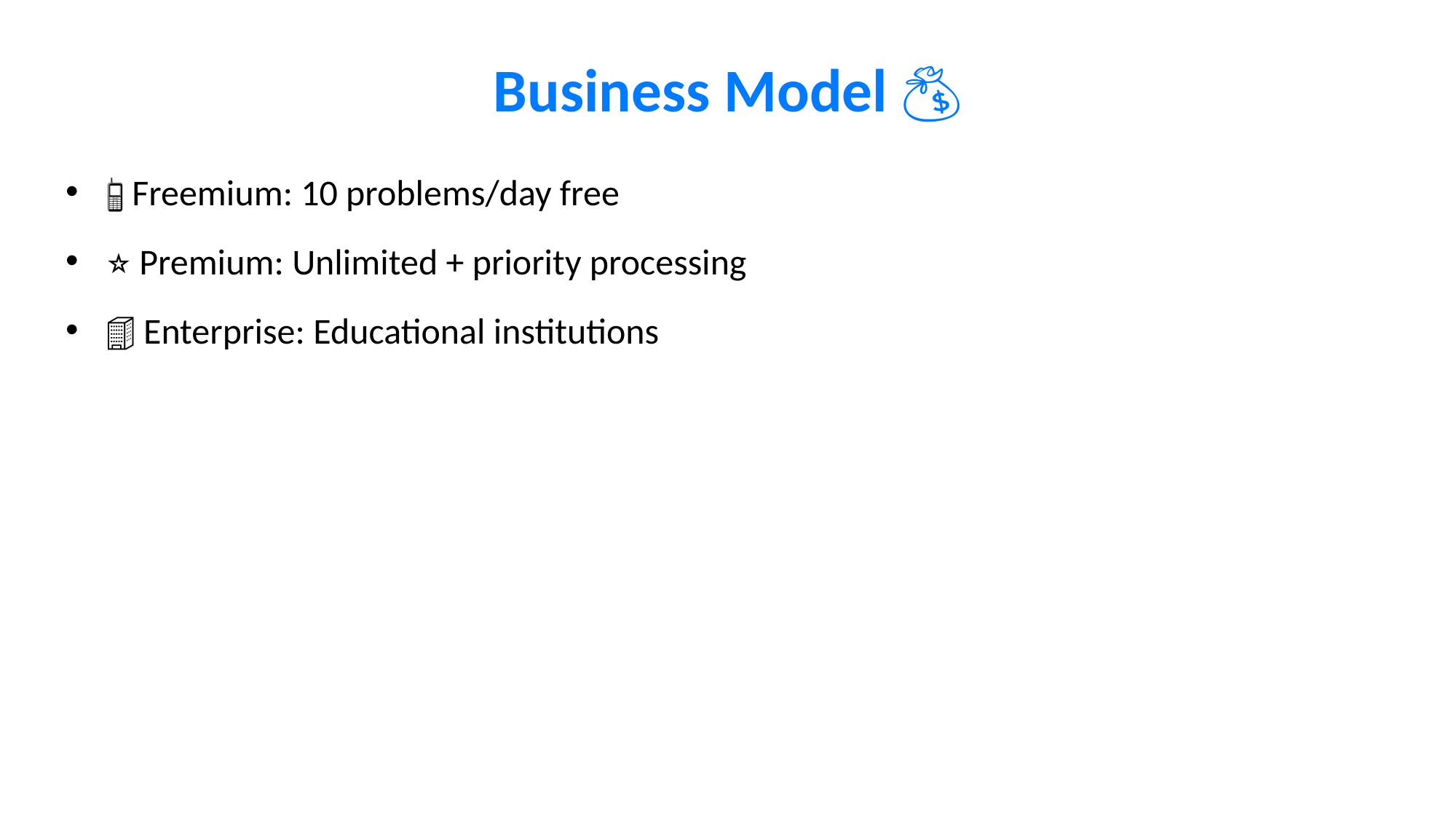

# Business Model 💰
📱 Freemium: 10 problems/day free
⭐ Premium: Unlimited + priority processing
🏢 Enterprise: Educational institutions